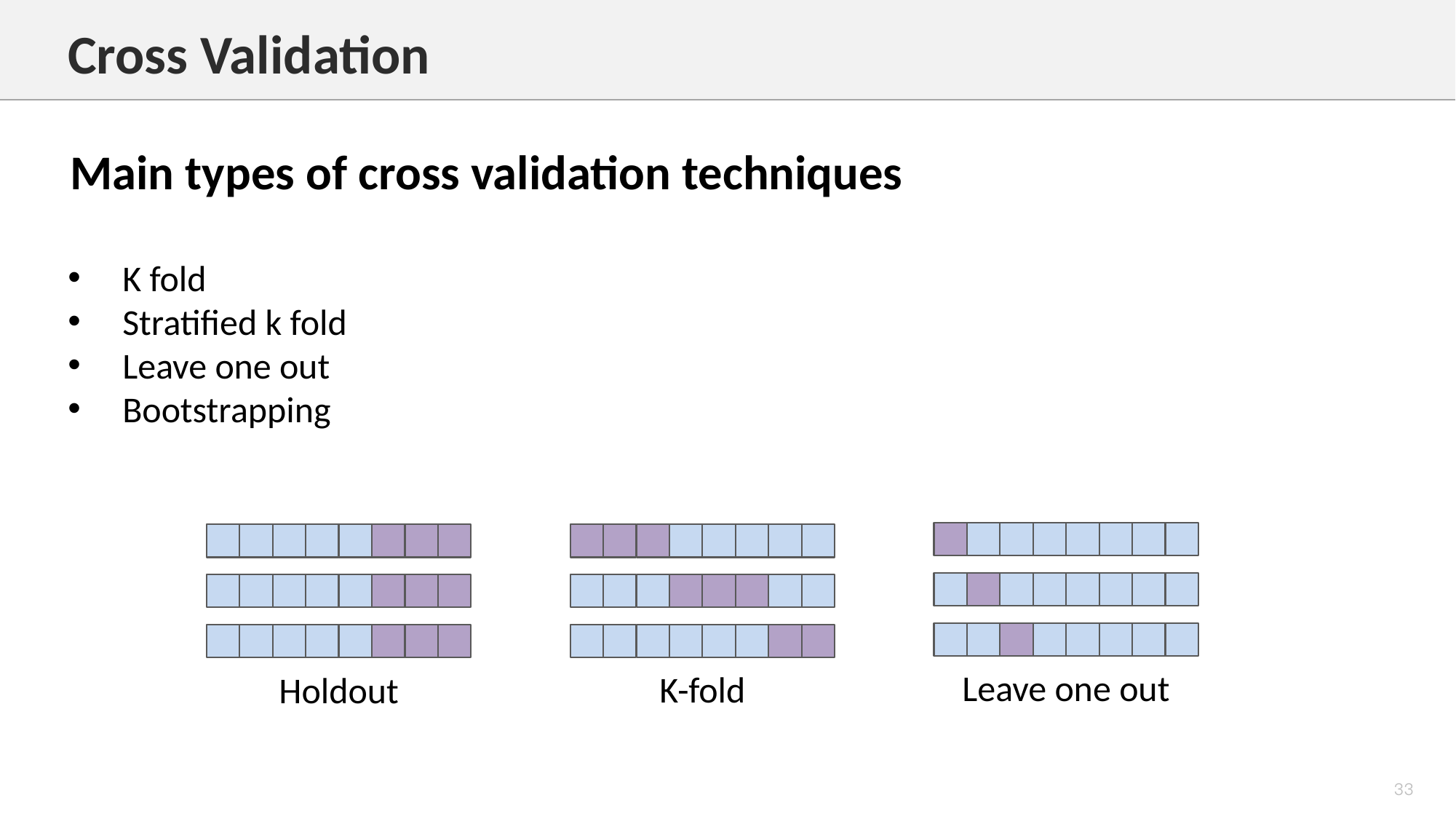

Cross Validation
Main types of cross validation techniques
K fold
Stratified k fold
Leave one out
Bootstrapping

Leave one out
K-fold
Holdout